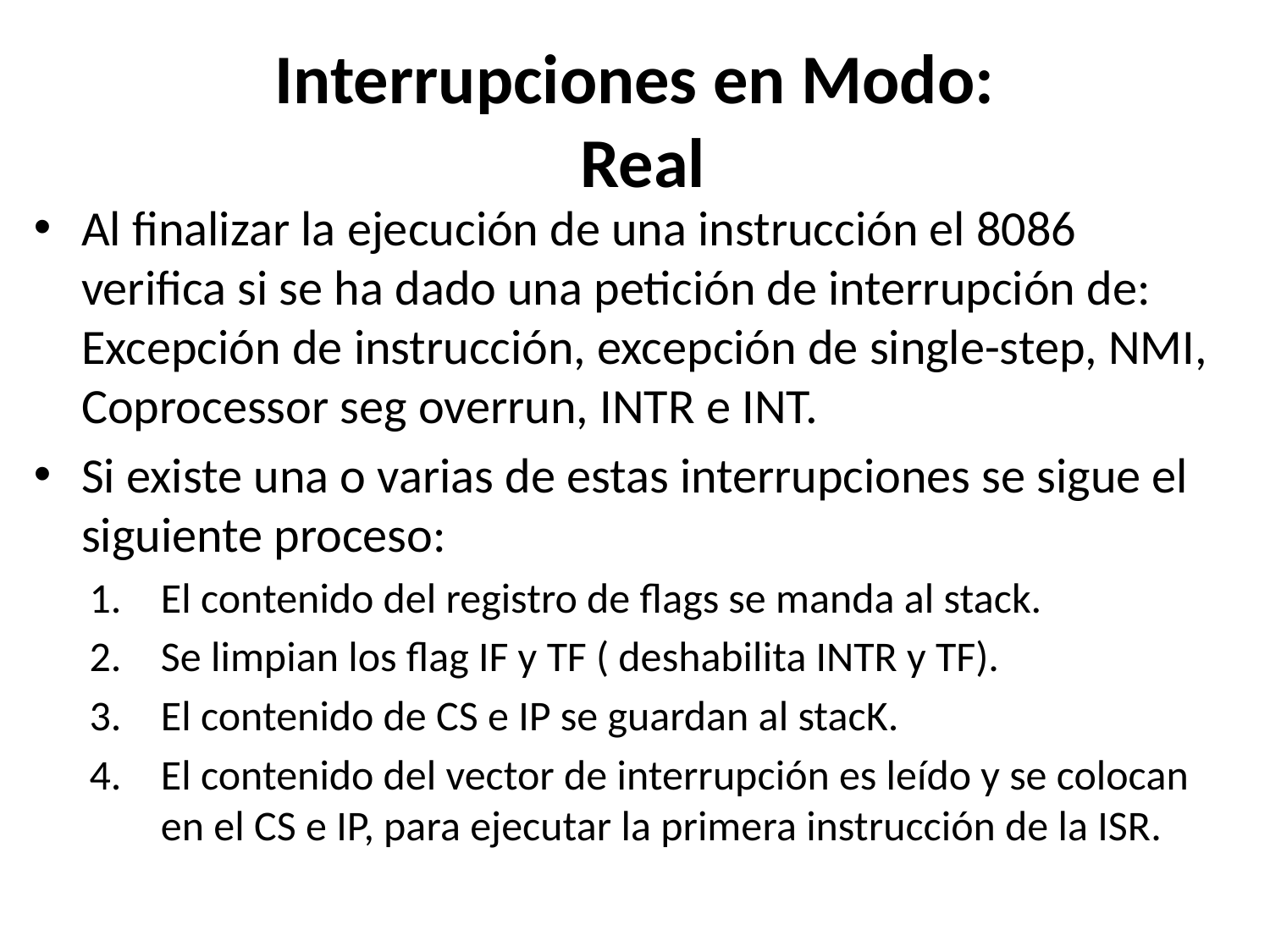

# Interrupciones en Modo: Real
Al finalizar la ejecución de una instrucción el 8086 verifica si se ha dado una petición de interrupción de: Excepción de instrucción, excepción de single-step, NMI, Coprocessor seg overrun, INTR e INT.
Si existe una o varias de estas interrupciones se sigue el siguiente proceso:
El contenido del registro de flags se manda al stack.
Se limpian los flag IF y TF ( deshabilita INTR y TF).
El contenido de CS e IP se guardan al stacK.
El contenido del vector de interrupción es leído y se colocan en el CS e IP, para ejecutar la primera instrucción de la ISR.